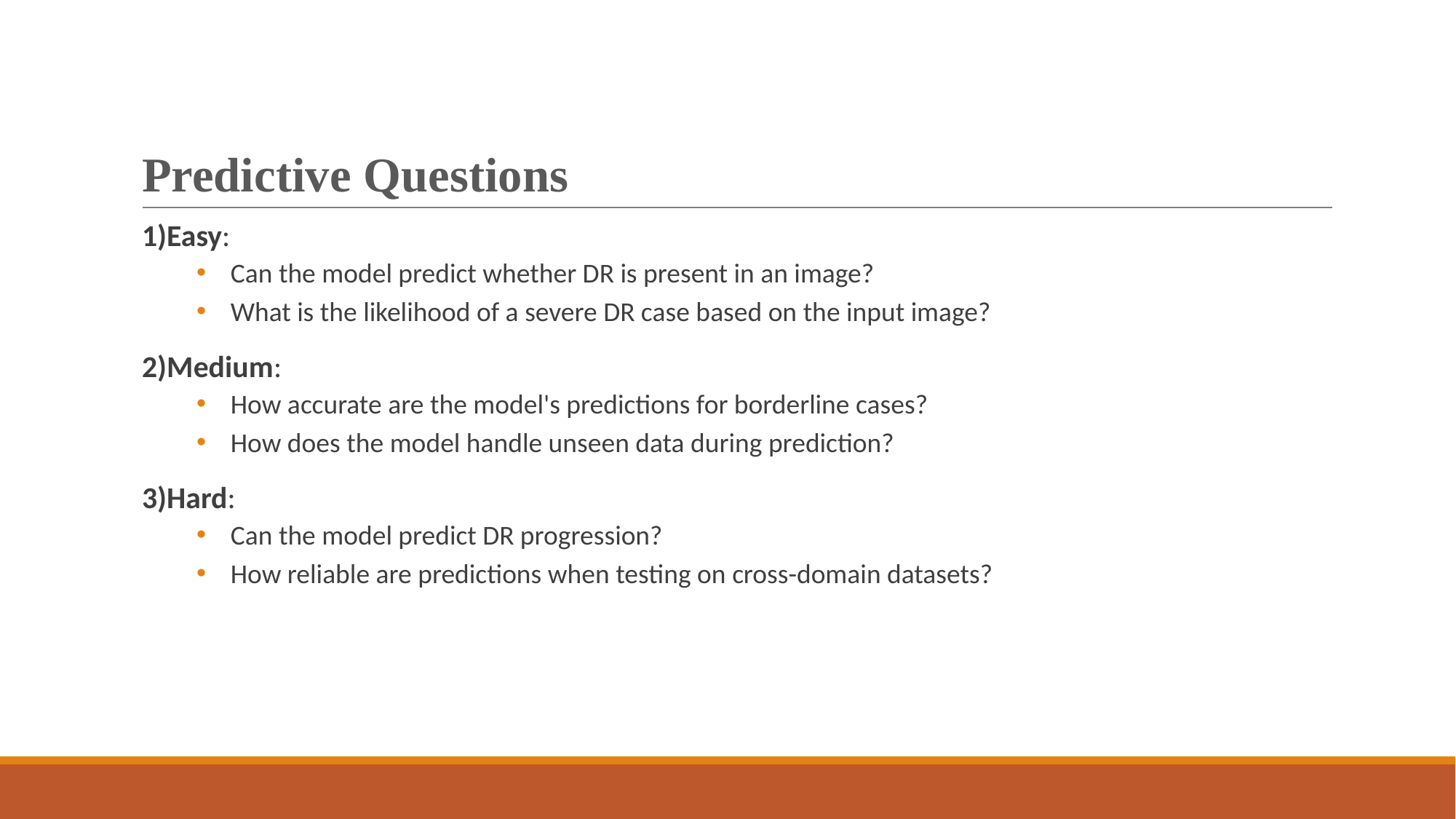

# Predictive Questions
1)Easy:
Can the model predict whether DR is present in an image?
What is the likelihood of a severe DR case based on the input image?
2)Medium:
How accurate are the model's predictions for borderline cases?
How does the model handle unseen data during prediction?
3)Hard:
Can the model predict DR progression?
How reliable are predictions when testing on cross-domain datasets?